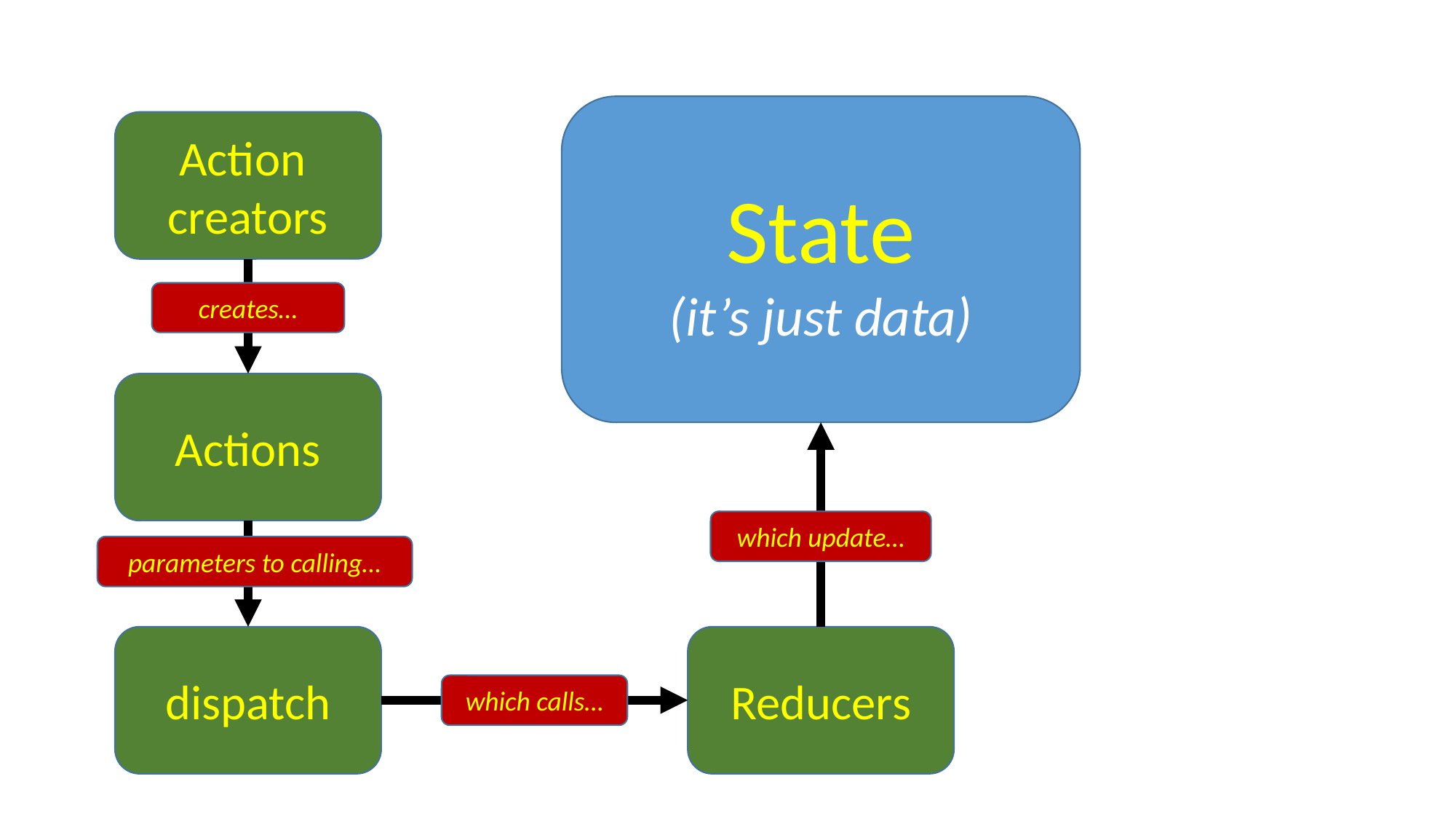

State
(it’s just data)
Action
creators
creates…
Actions
which update…
parameters to calling…
dispatch
Reducers
which calls…